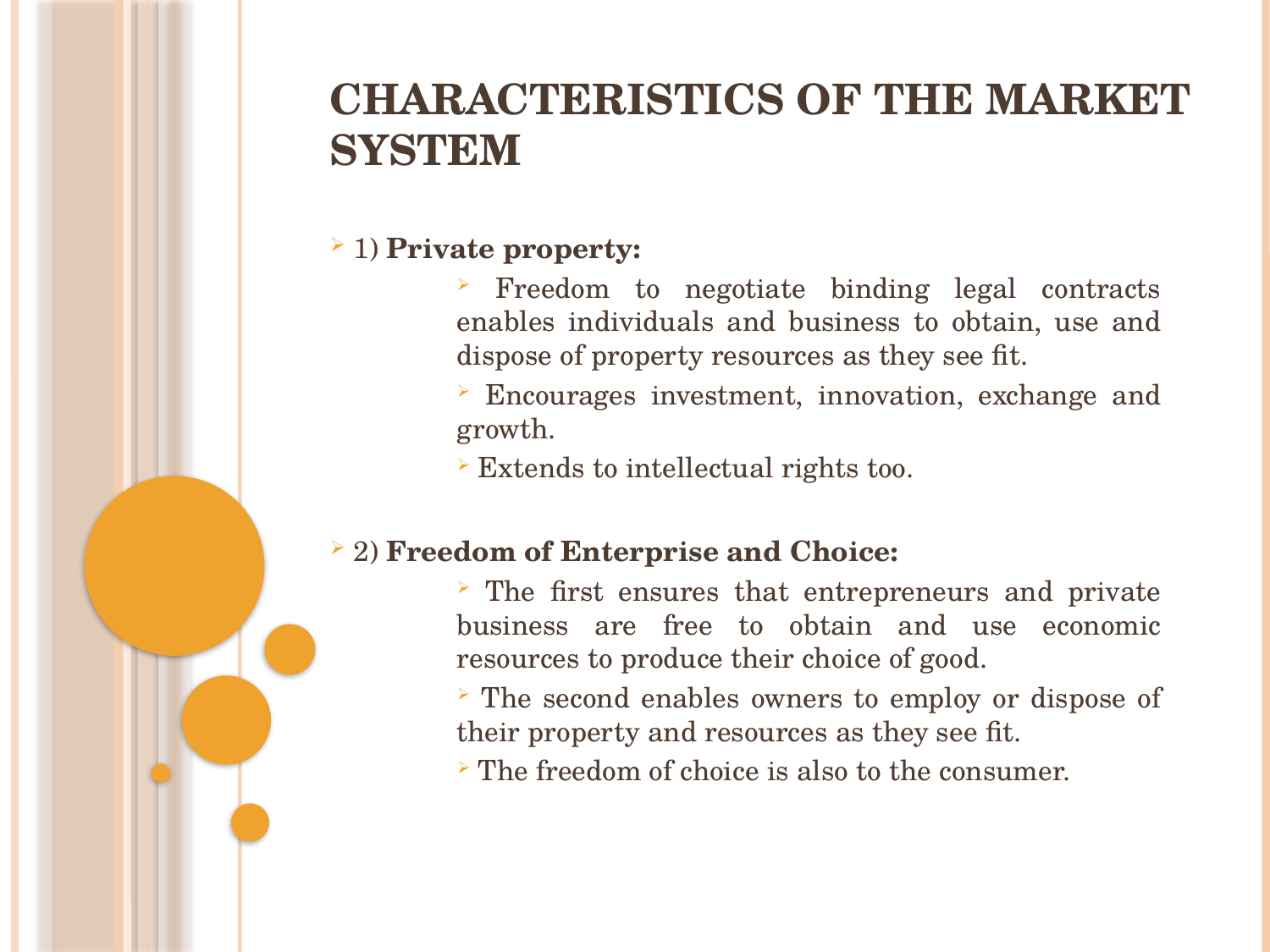

# Characteristics of the Market System

 1) Private property:
 Freedom to negotiate binding legal contracts enables individuals and business to obtain, use and dispose of property resources as they see fit.
 Encourages investment, innovation, exchange and growth.
 Extends to intellectual rights too.

 2) Freedom of Enterprise and Choice:
 The first ensures that entrepreneurs and private business are free to obtain and use economic resources to produce their choice of good.
 The second enables owners to employ or dispose of their property and resources as they see fit.
 The freedom of choice is also to the consumer.